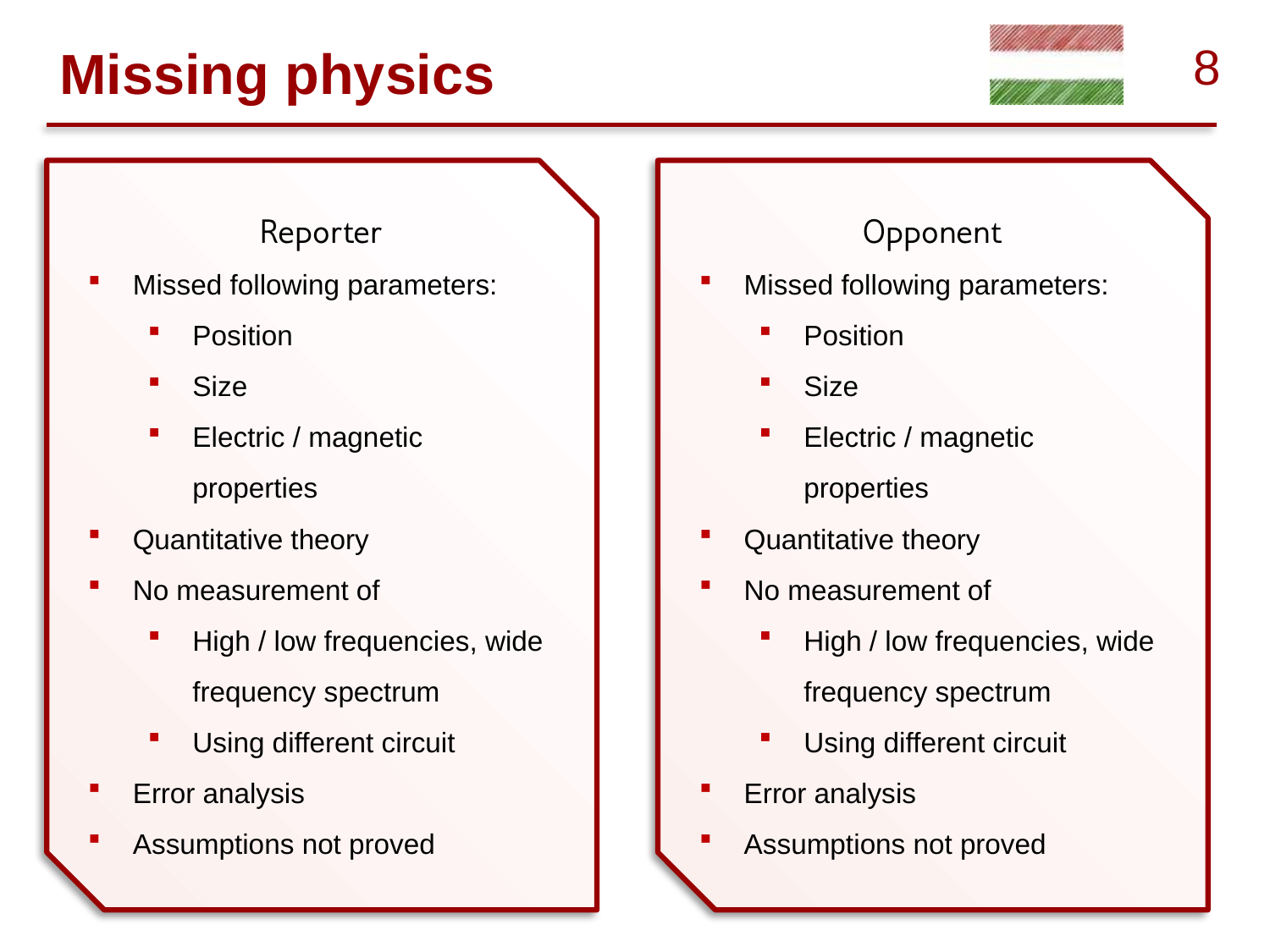

# Missing physics
Reporter
Missed following parameters:
Position
Size
Electric / magnetic properties
Quantitative theory
No measurement of
High / low frequencies, wide frequency spectrum
Using different circuit
Error analysis
Assumptions not proved
Opponent
Missed following parameters:
Position
Size
Electric / magnetic properties
Quantitative theory
No measurement of
High / low frequencies, wide frequency spectrum
Using different circuit
Error analysis
Assumptions not proved